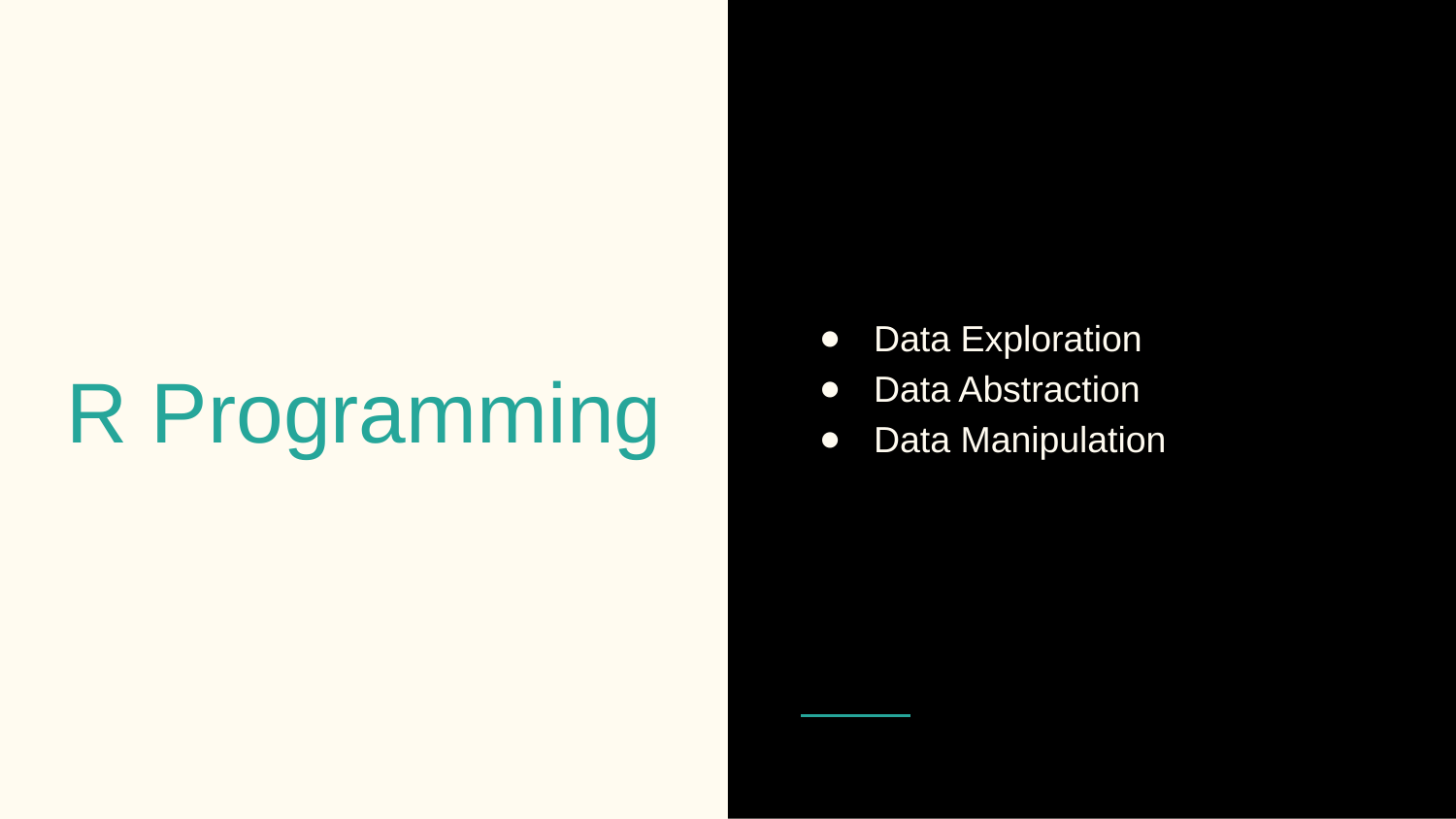

Data Exploration
Data Abstraction
Data Manipulation

# R Programming